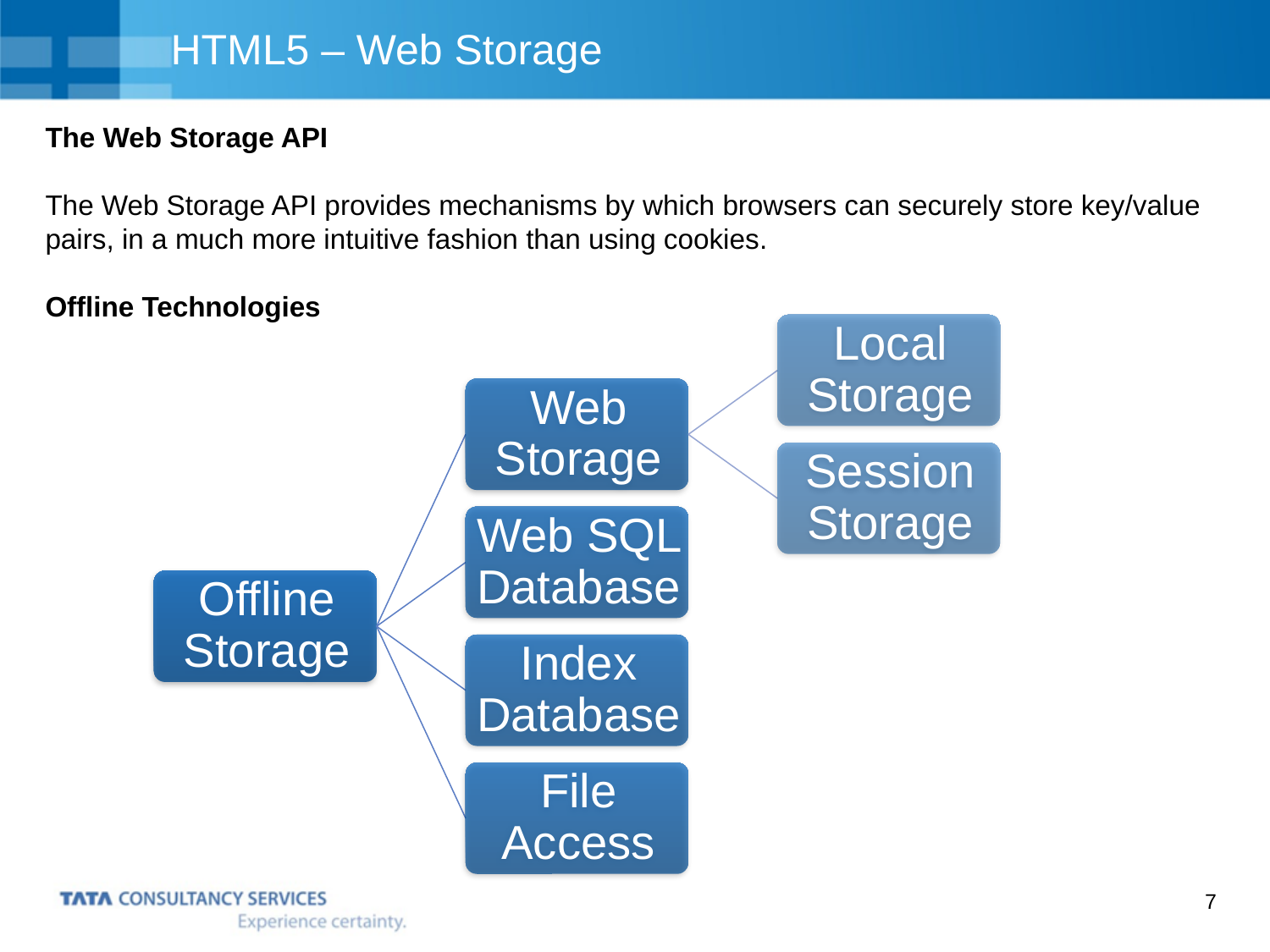

# HTML5 – Web Storage
The Web Storage API

The Web Storage API provides mechanisms by which browsers can securely store key/value pairs, in a much more intuitive fashion than using cookies.

Offline Technologies

Offline Storage

Web Storage

Local Storage

Session Storage

Web SQL Database

Index Database

File Access